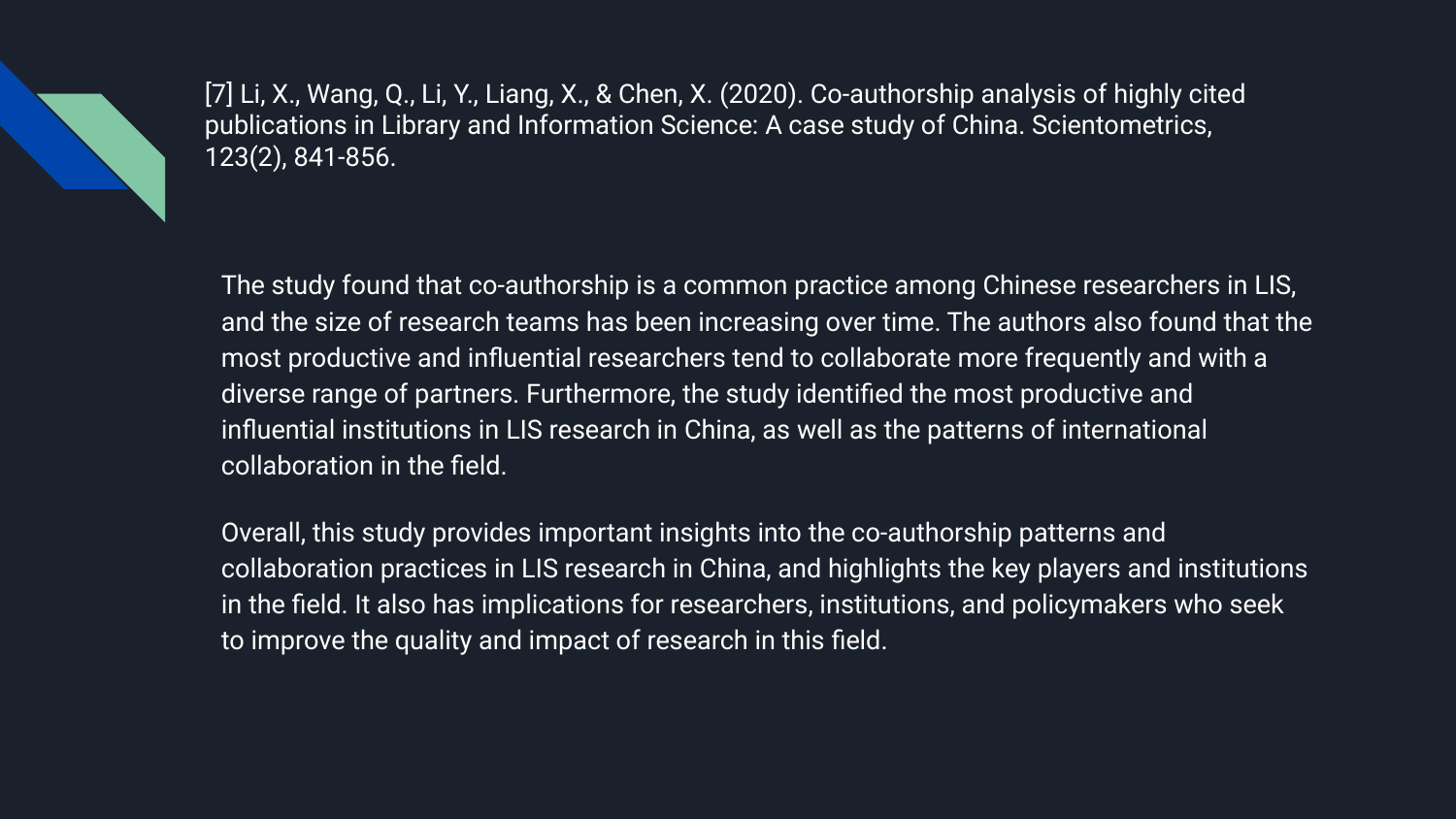

# [7] Li, X., Wang, Q., Li, Y., Liang, X., & Chen, X. (2020). Co-authorship analysis of highly cited publications in Library and Information Science: A case study of China. Scientometrics, 123(2), 841-856.
The study found that co-authorship is a common practice among Chinese researchers in LIS, and the size of research teams has been increasing over time. The authors also found that the most productive and influential researchers tend to collaborate more frequently and with a diverse range of partners. Furthermore, the study identified the most productive and influential institutions in LIS research in China, as well as the patterns of international collaboration in the field.
Overall, this study provides important insights into the co-authorship patterns and collaboration practices in LIS research in China, and highlights the key players and institutions in the field. It also has implications for researchers, institutions, and policymakers who seek to improve the quality and impact of research in this field.